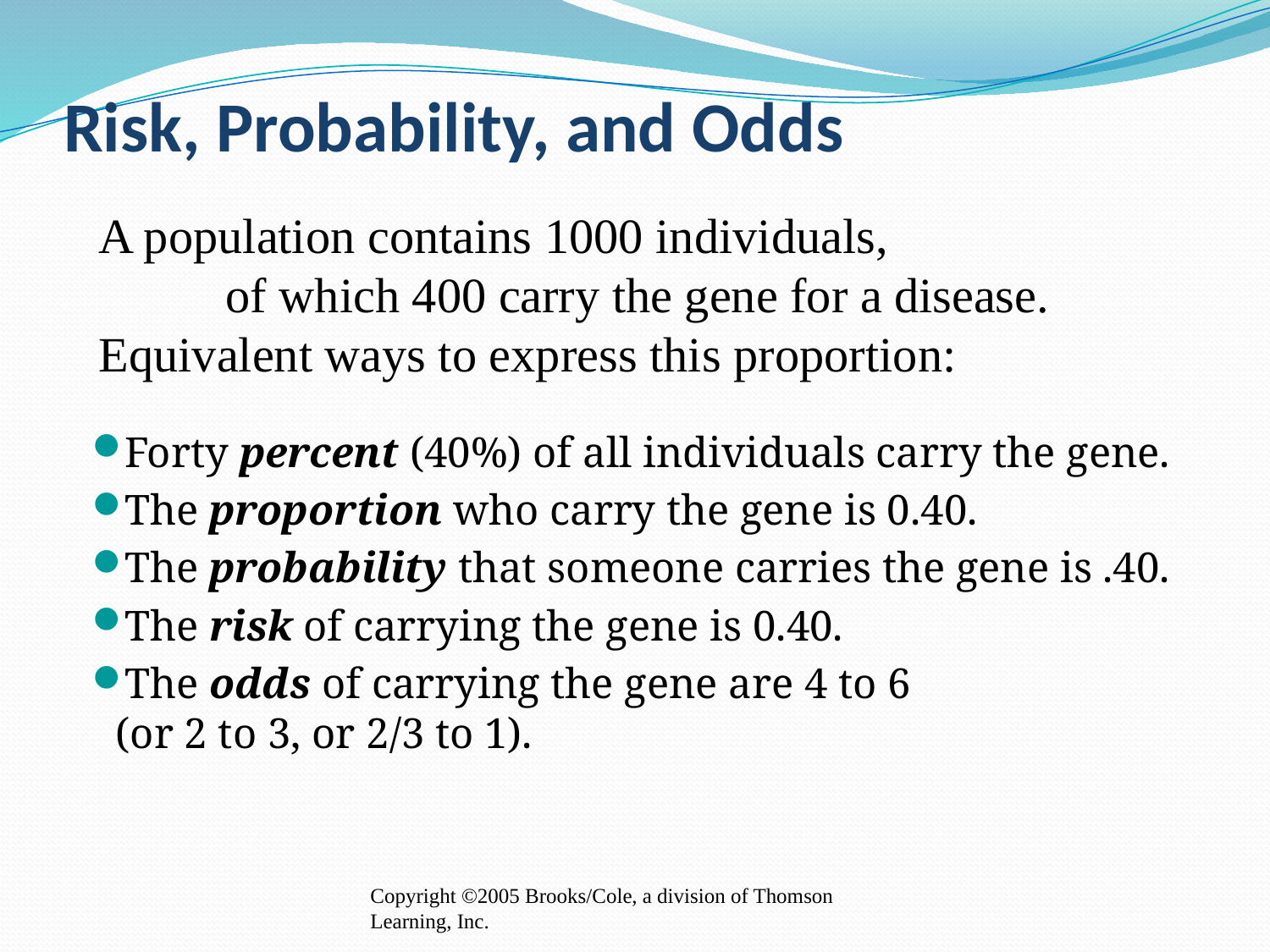

Risk, Probability, and Odds
A population contains 1000 individuals,
	of which 400 carry the gene for a disease.
Equivalent ways to express this proportion:
Forty percent (40%) of all individuals carry the gene.
The proportion who carry the gene is 0.40.
The probability that someone carries the gene is .40.
The risk of carrying the gene is 0.40.
The odds of carrying the gene are 4 to 6
(or 2 to 3, or 2/3 to 1).
Copyright ©2005 Brooks/Cole, a division of Thomson Learning, Inc.